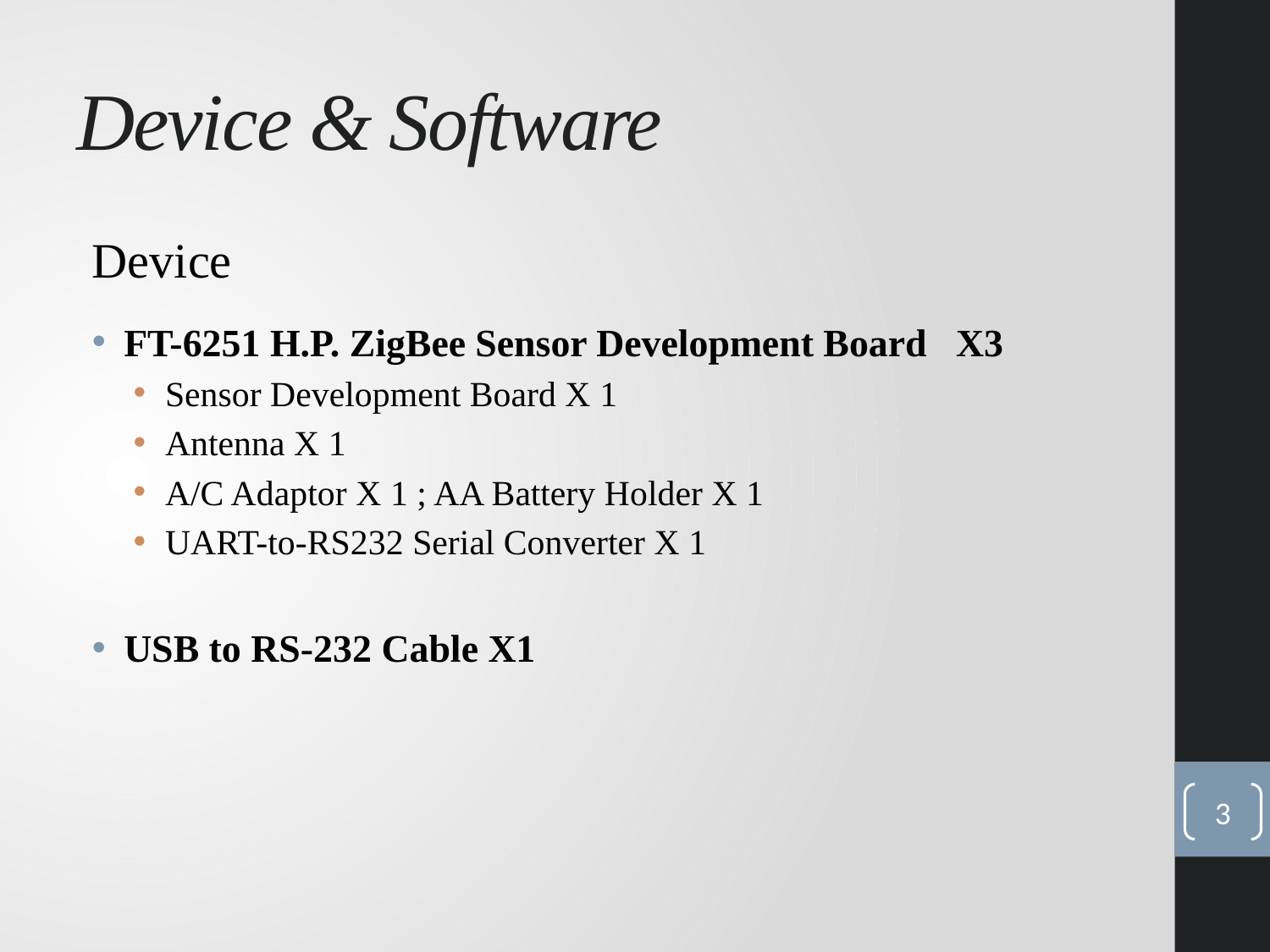

# Device & Software
Device

FT-6251 H.P. ZigBee Sensor Development Board   X3
Sensor Development Board X 1
Antenna X 1
A/C Adaptor X 1 ; AA Battery Holder X 1
UART-to-RS232 Serial Converter X 1

USB to RS-232 Cable X1
3